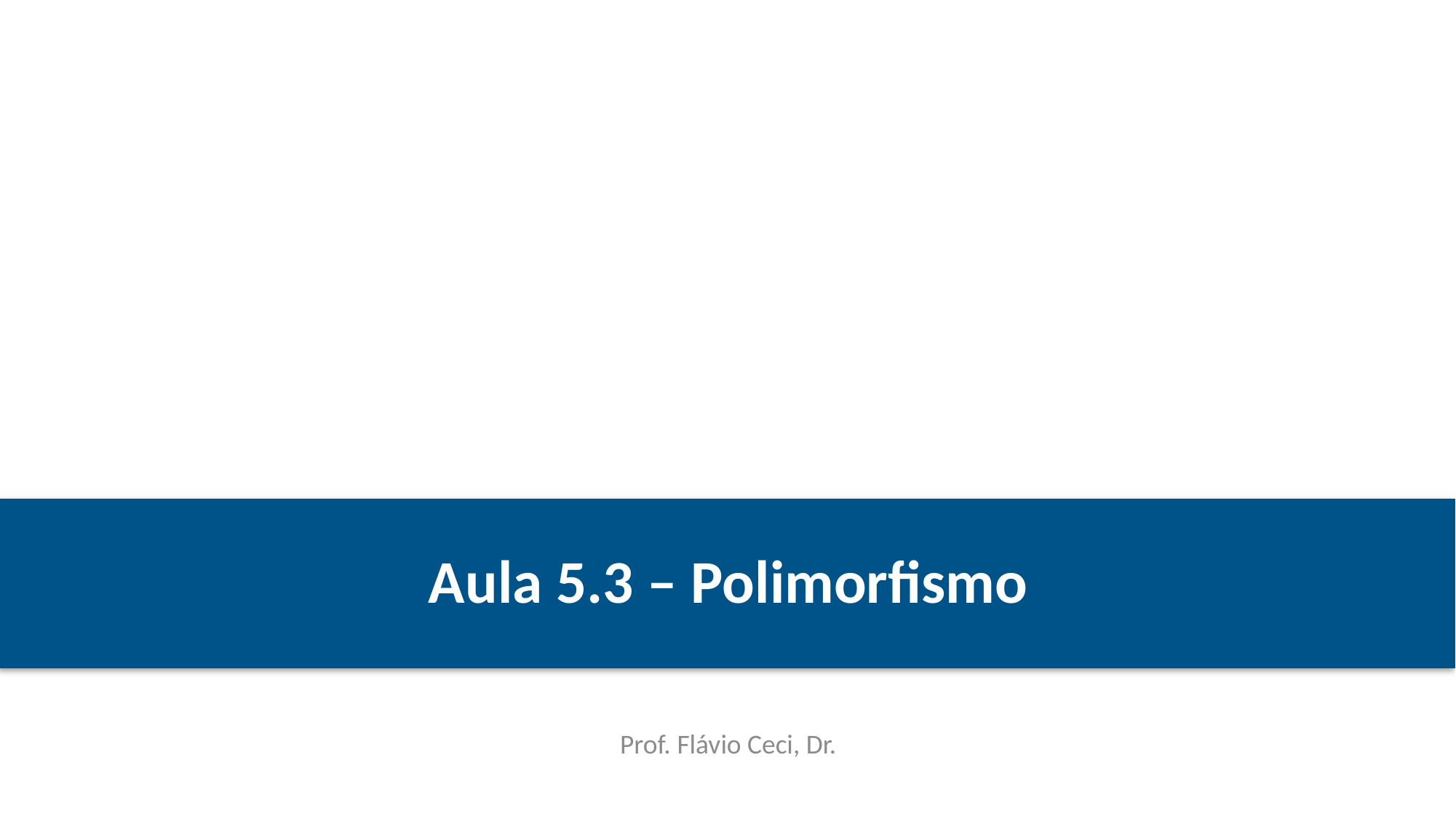

# Aula 5.3 – Polimorfismo
Prof. Flávio Ceci, Dr.